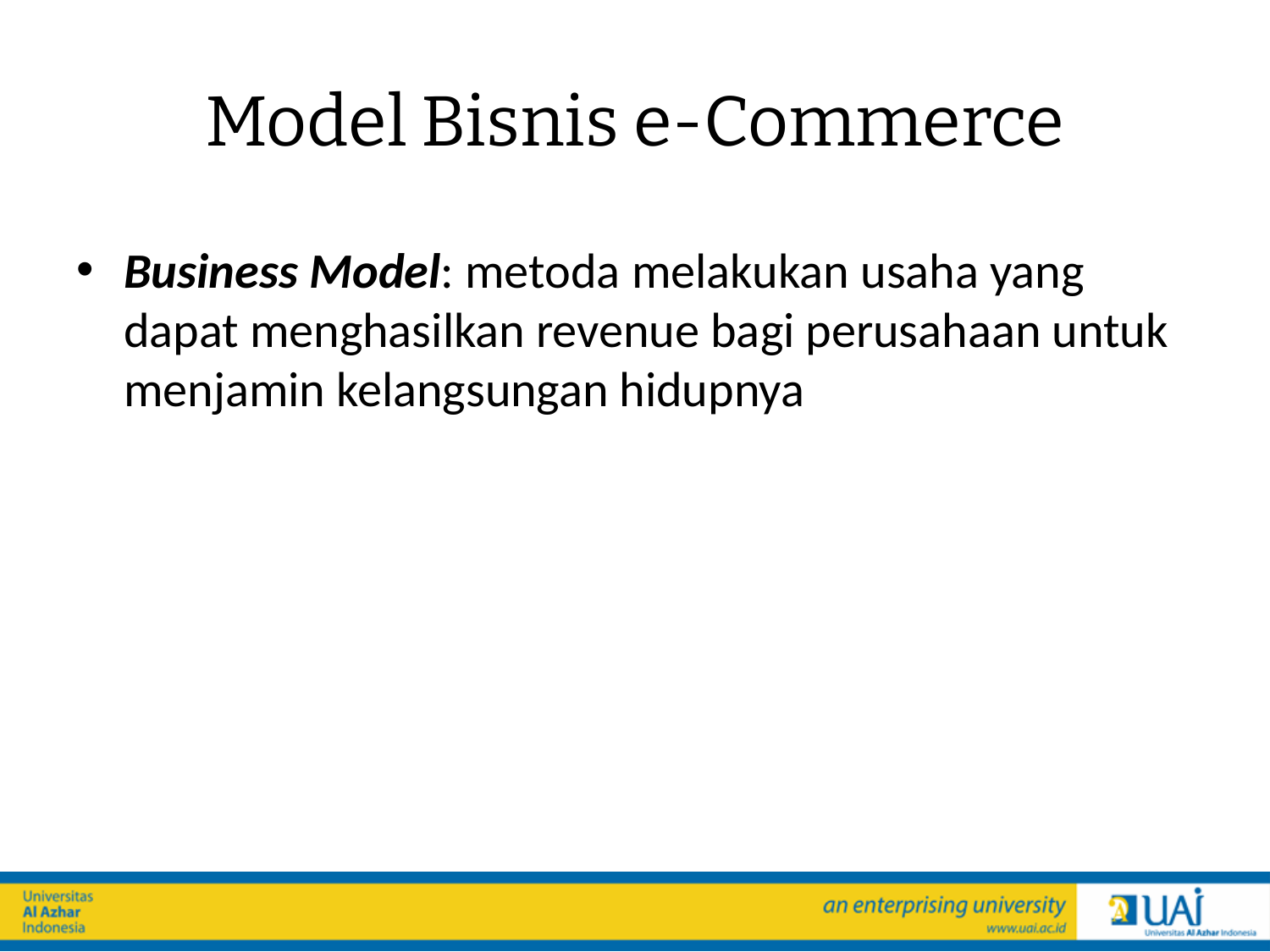

# Model Bisnis e-Commerce
Business Model: metoda melakukan usaha yang dapat menghasilkan revenue bagi perusahaan untuk menjamin kelangsungan hidupnya